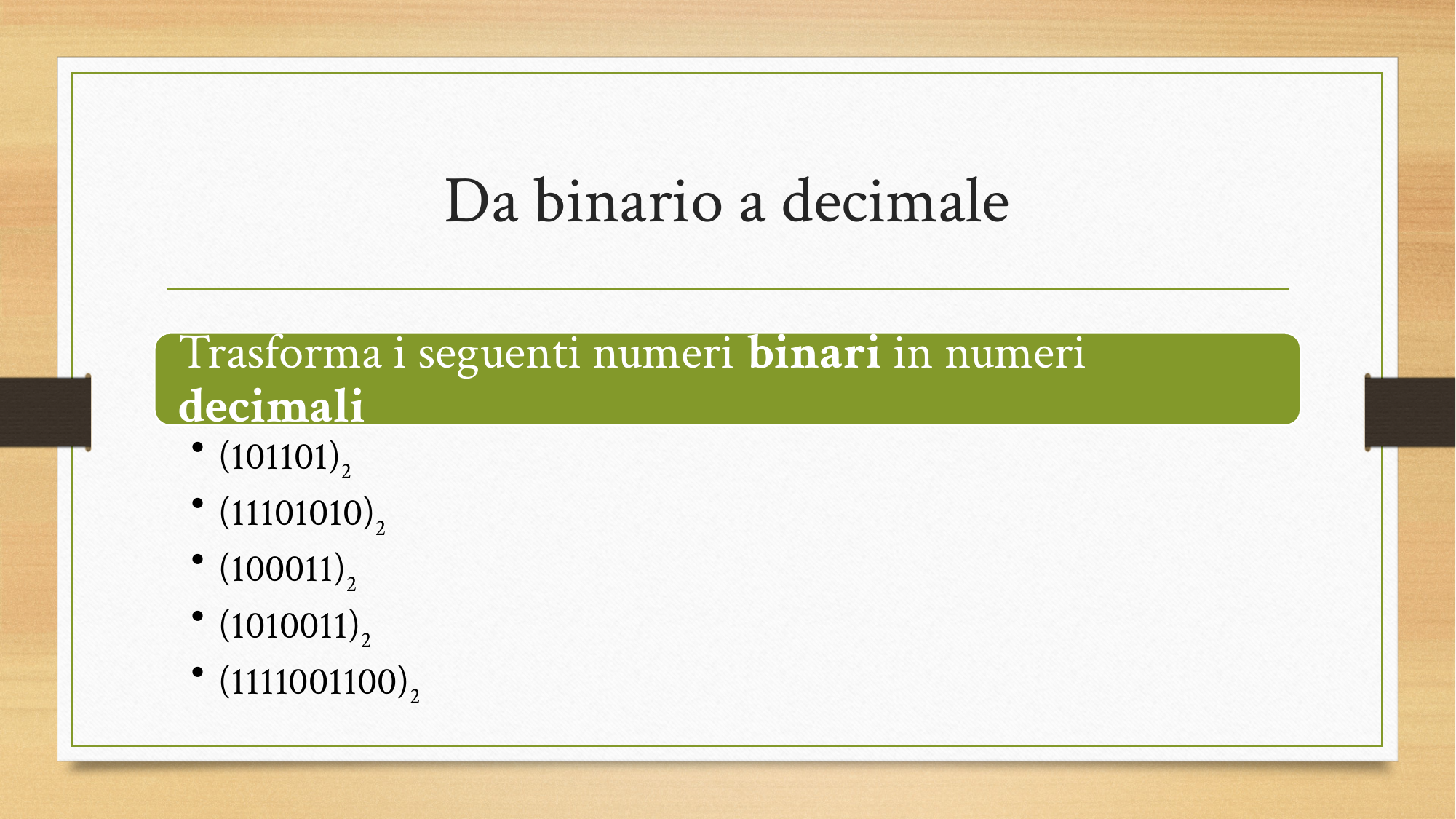

# Da binario a decimale
Trasforma i seguenti numeri binari in numeri decimali
(101101)2
(11101010)2
(100011)2
(1010011)2
(1111001100)2